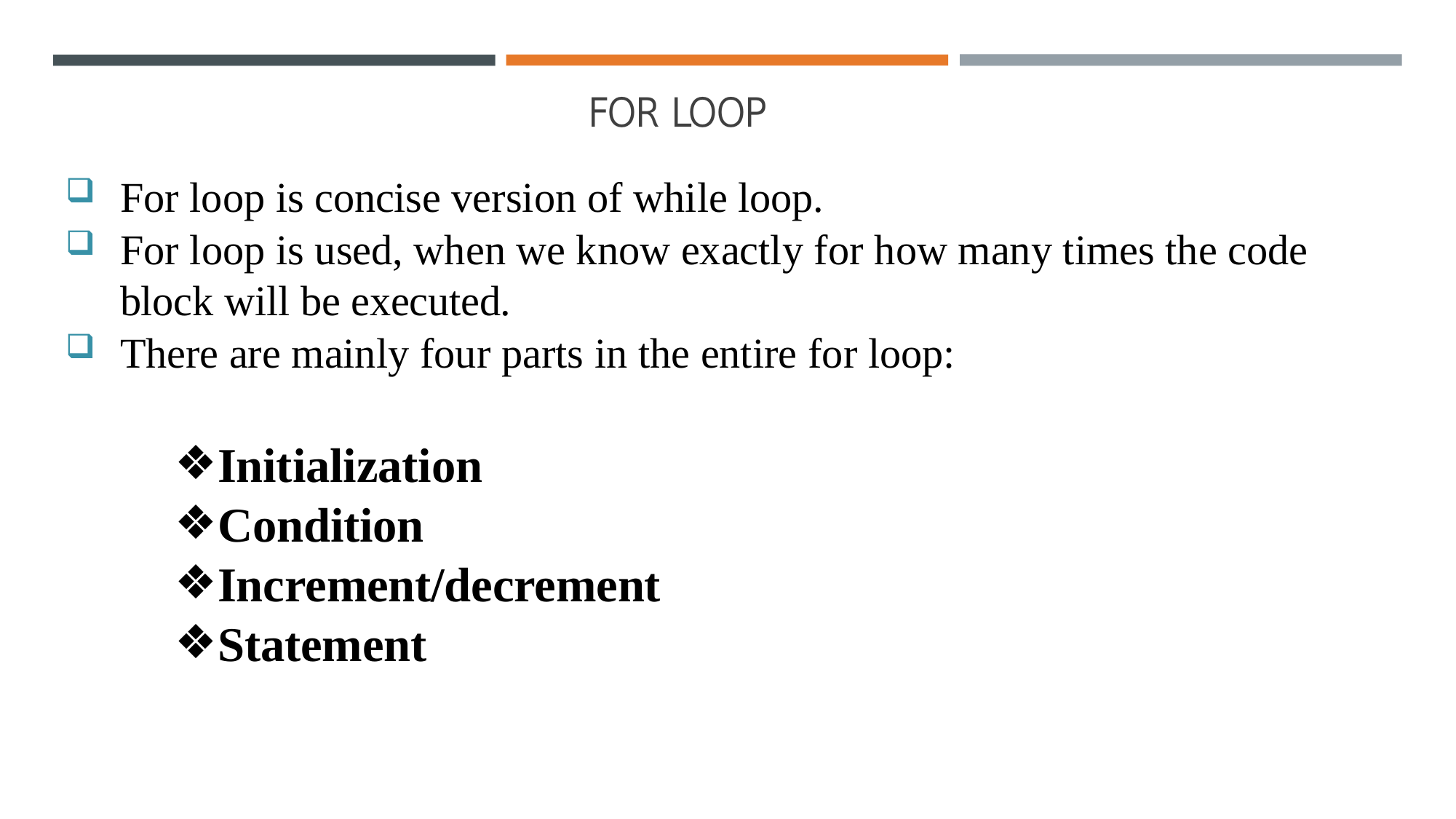

FOR LOOP
For loop is concise version of while loop.
For loop is used, when we know exactly for how many times the code block will be executed.
There are mainly four parts in the entire for loop:

Initialization
Condition
Increment/decrement
Statement